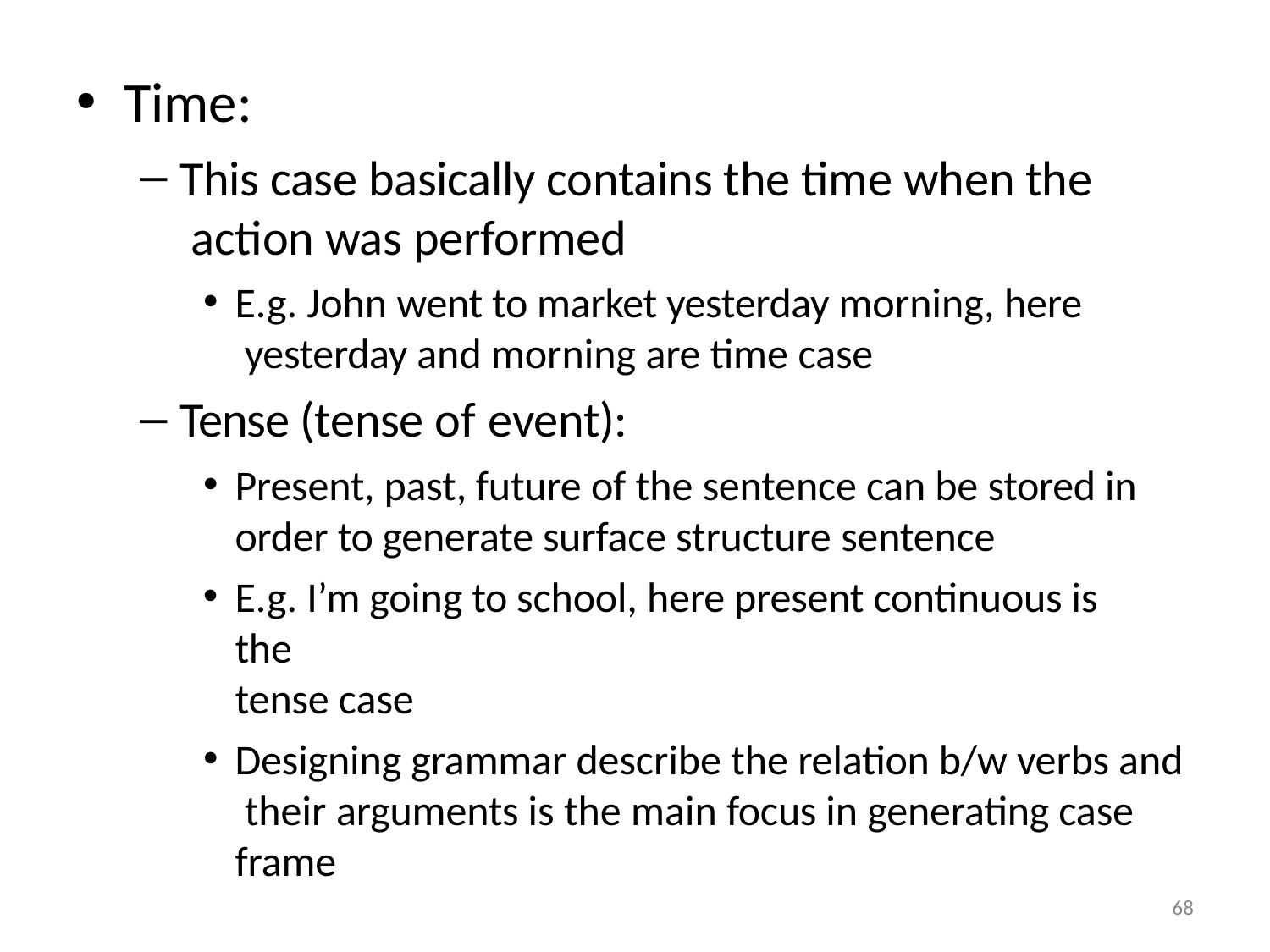

Time:
This case basically contains the time when the  action was performed
E.g. John went to market yesterday morning, here  yesterday and morning are time case
Tense (tense of event):
Present, past, future of the sentence can be stored in  order to generate surface structure sentence
E.g. I’m going to school, here present continuous is the
tense case
Designing grammar describe the relation b/w verbs and  their arguments is the main focus in generating case  frame
68